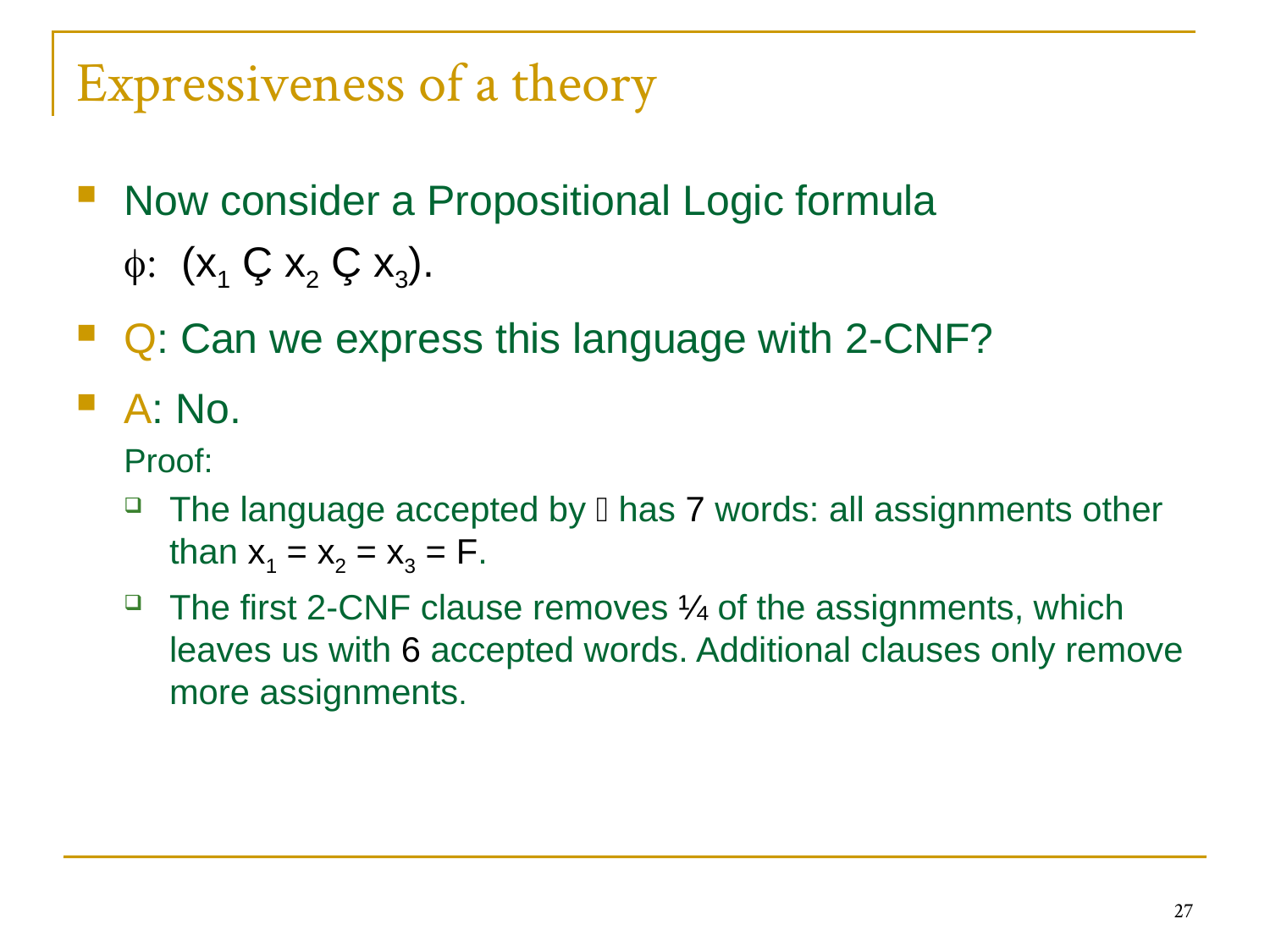

# Expressiveness of a theory
Now consider a Propositional Logic formula
φ:  (x1 Ç x2 Ç x3).
Q: Can we express this language with 2-CNF?
A: No.
Proof:
The language accepted by φ has 7 words: all assignments other than x1 = x2 = x3 = F.
The first 2-CNF clause removes ¼ of the assignments, which leaves us with 6 accepted words. Additional clauses only remove more assignments.
27